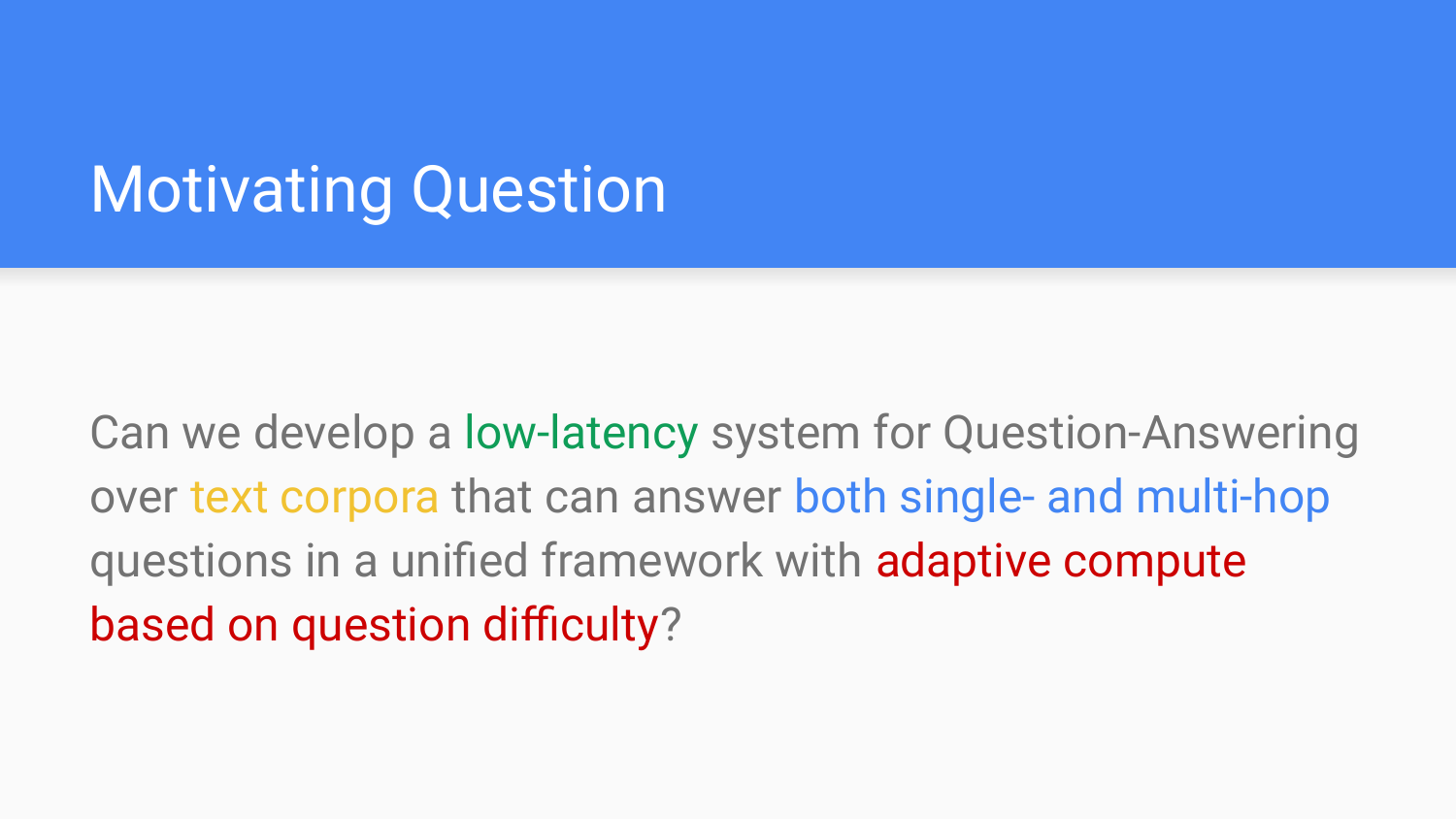

# Motivating Question
Can we develop a low-latency system for Question-Answering over text corpora that can answer both single- and multi-hop questions in a unified framework with adaptive compute based on question difficulty?